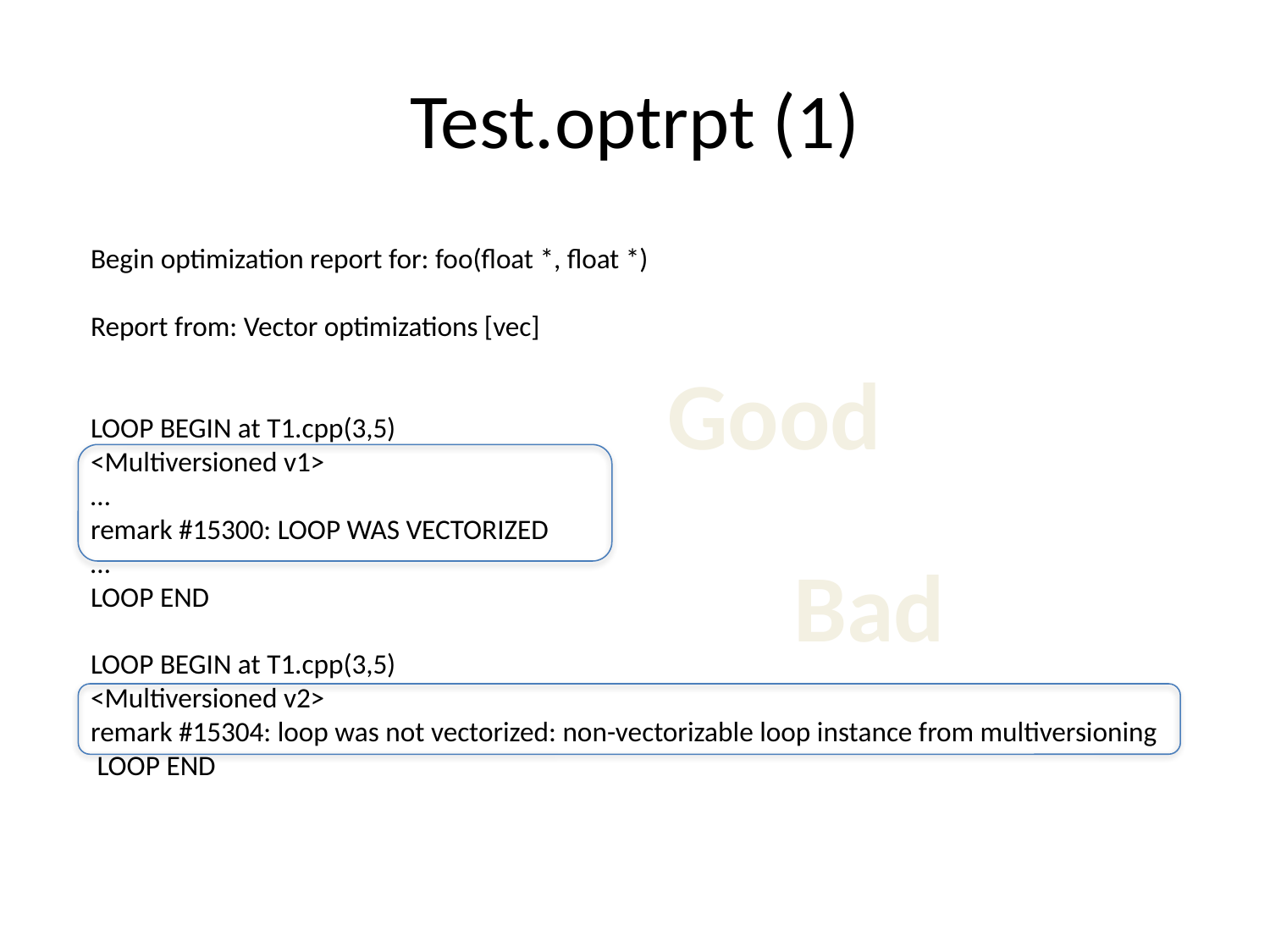

# Test.optrpt (1)
Begin optimization report for: foo(float *, float *)

Report from: Vector optimizations [vec]

LOOP BEGIN at T1.cpp(3,5)
<Multiversioned v1>
…
remark #15300: LOOP WAS VECTORIZED
…
LOOP END

LOOP BEGIN at T1.cpp(3,5)
<Multiversioned v2>
remark #15304: loop was not vectorized: non-vectorizable loop instance from multiversioning
 LOOP END
Good

Bad